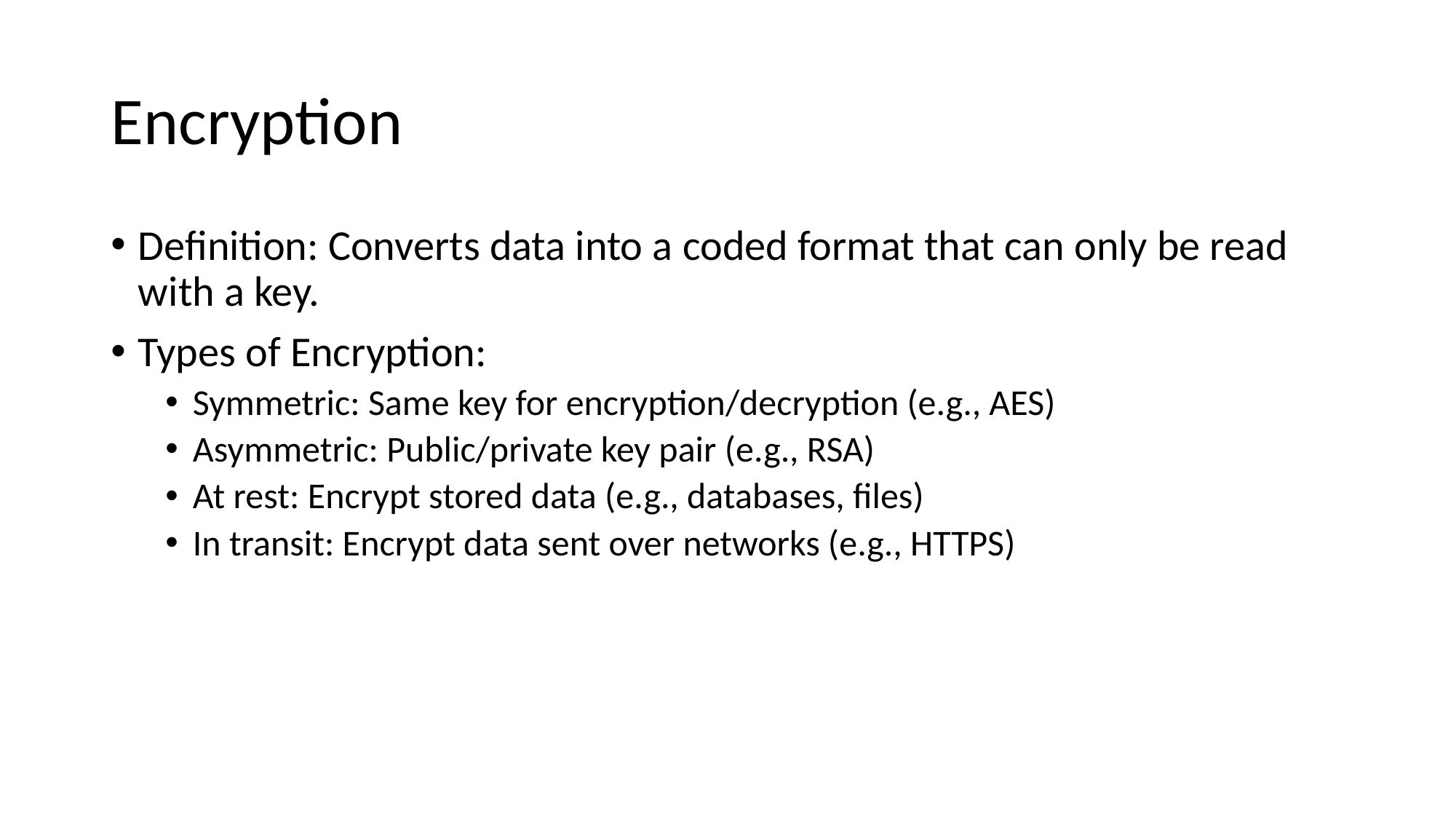

# Encryption
Definition: Converts data into a coded format that can only be read with a key.
Types of Encryption:
Symmetric: Same key for encryption/decryption (e.g., AES)
Asymmetric: Public/private key pair (e.g., RSA)
At rest: Encrypt stored data (e.g., databases, files)
In transit: Encrypt data sent over networks (e.g., HTTPS)